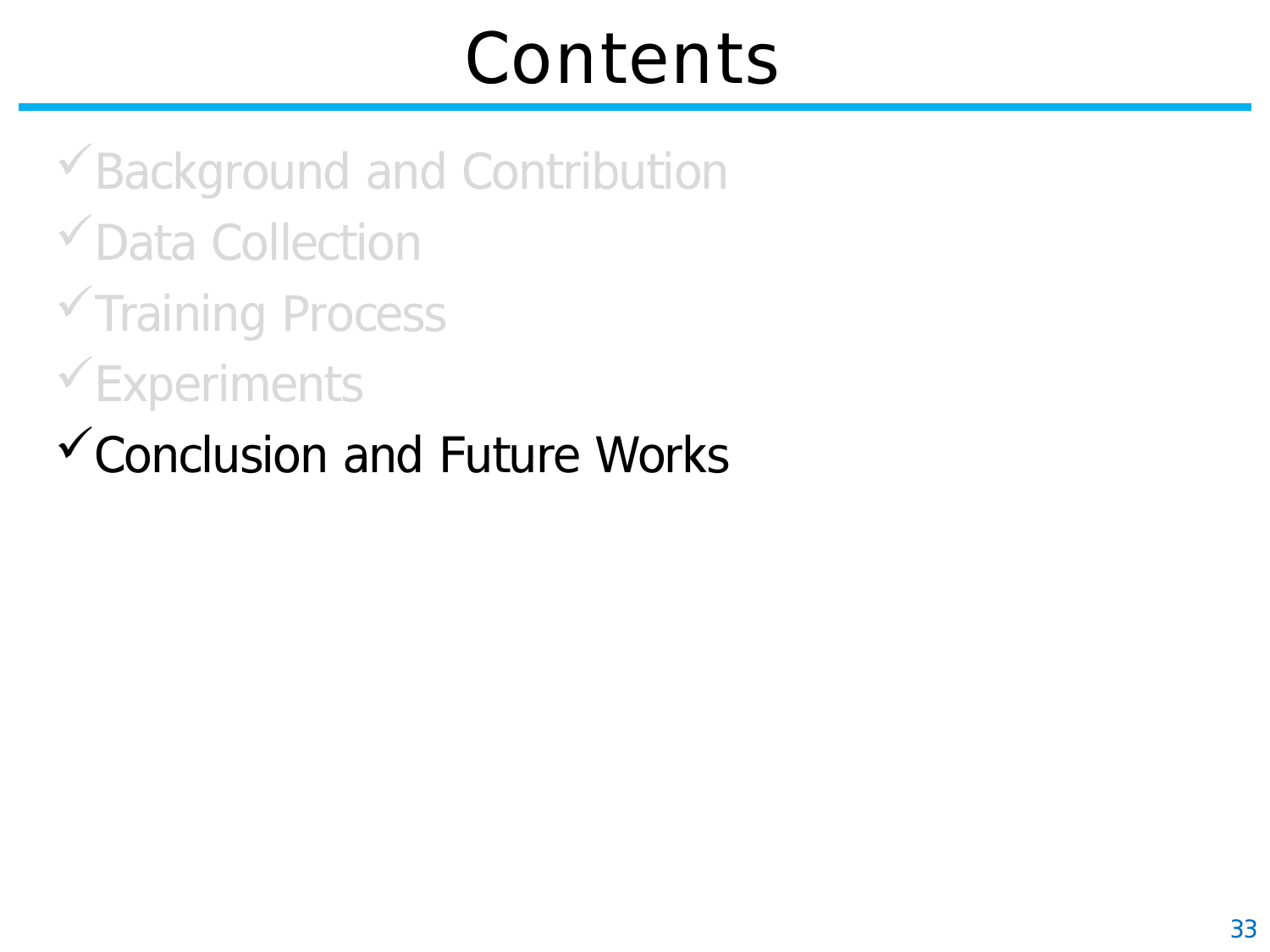

# Contents

Background and Contribution
Data Collection
Training Process
Experiments
Conclusion and Future Works

33